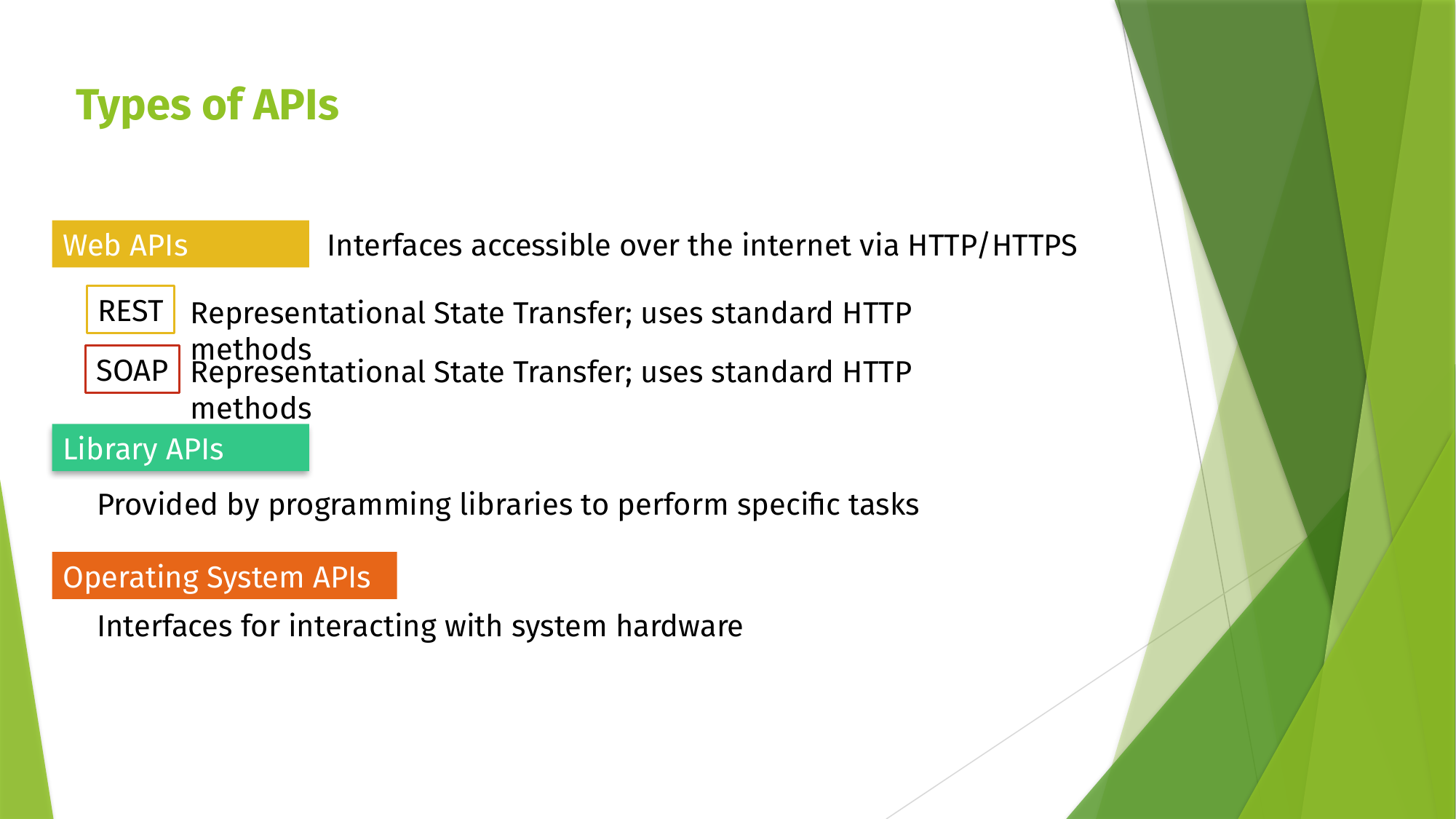

# Types of APIs
Web APIs
Interfaces accessible over the internet via HTTP/HTTPS
REST
Representational State Transfer; uses standard HTTP methods
SOAP
Representational State Transfer; uses standard HTTP methods
Library APIs
Provided by programming libraries to perform specific tasks
Operating System APIs
Interfaces for interacting with system hardware